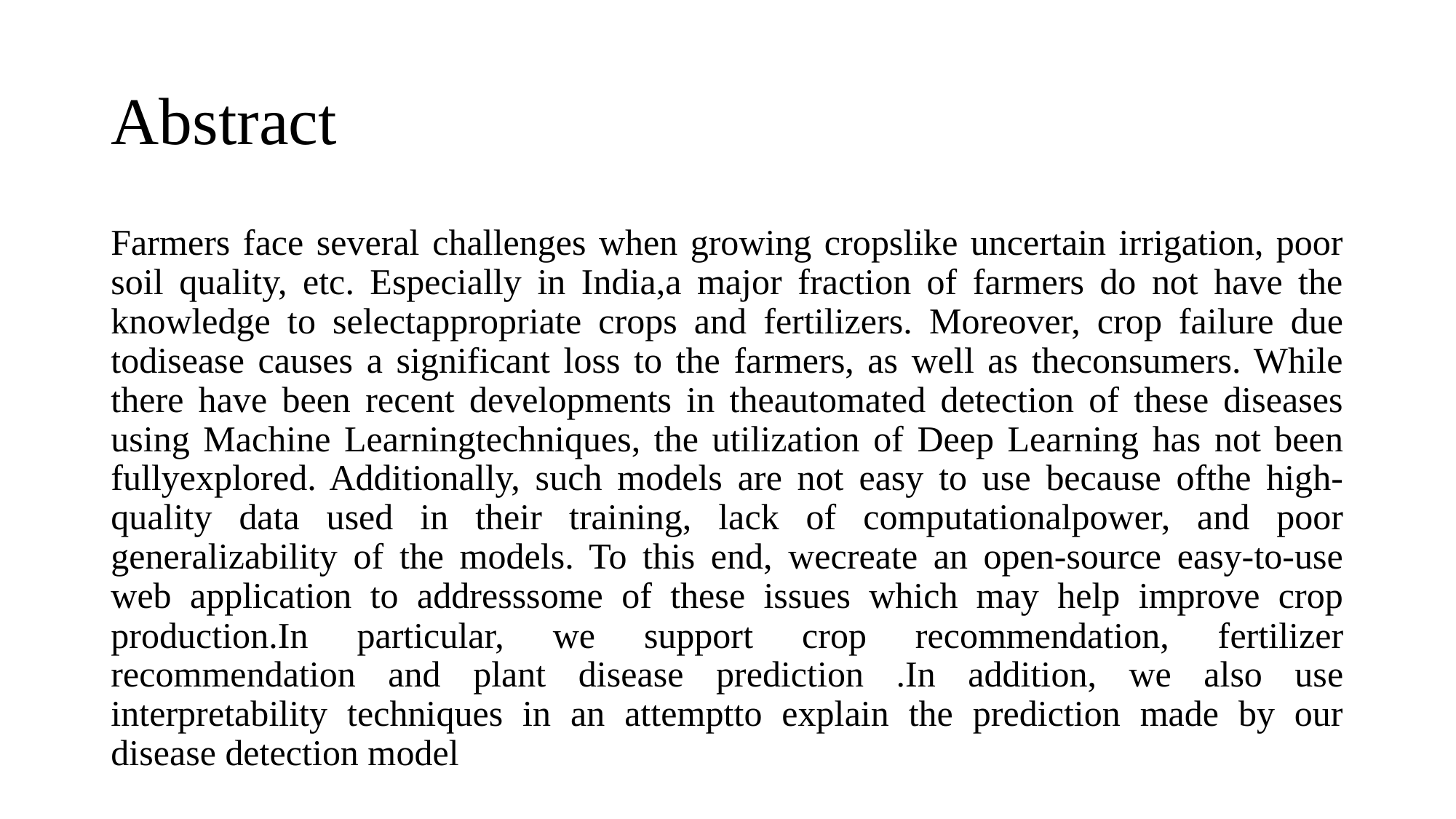

# Abstract
Farmers face several challenges when growing cropslike uncertain irrigation, poor soil quality, etc. Especially in India,a major fraction of farmers do not have the knowledge to selectappropriate crops and fertilizers. Moreover, crop failure due todisease causes a significant loss to the farmers, as well as theconsumers. While there have been recent developments in theautomated detection of these diseases using Machine Learningtechniques, the utilization of Deep Learning has not been fullyexplored. Additionally, such models are not easy to use because ofthe high-quality data used in their training, lack of computationalpower, and poor generalizability of the models. To this end, wecreate an open-source easy-to-use web application to addresssome of these issues which may help improve crop production.In particular, we support crop recommendation, fertilizer recommendation and plant disease prediction .In addition, we also use interpretability techniques in an attemptto explain the prediction made by our disease detection model